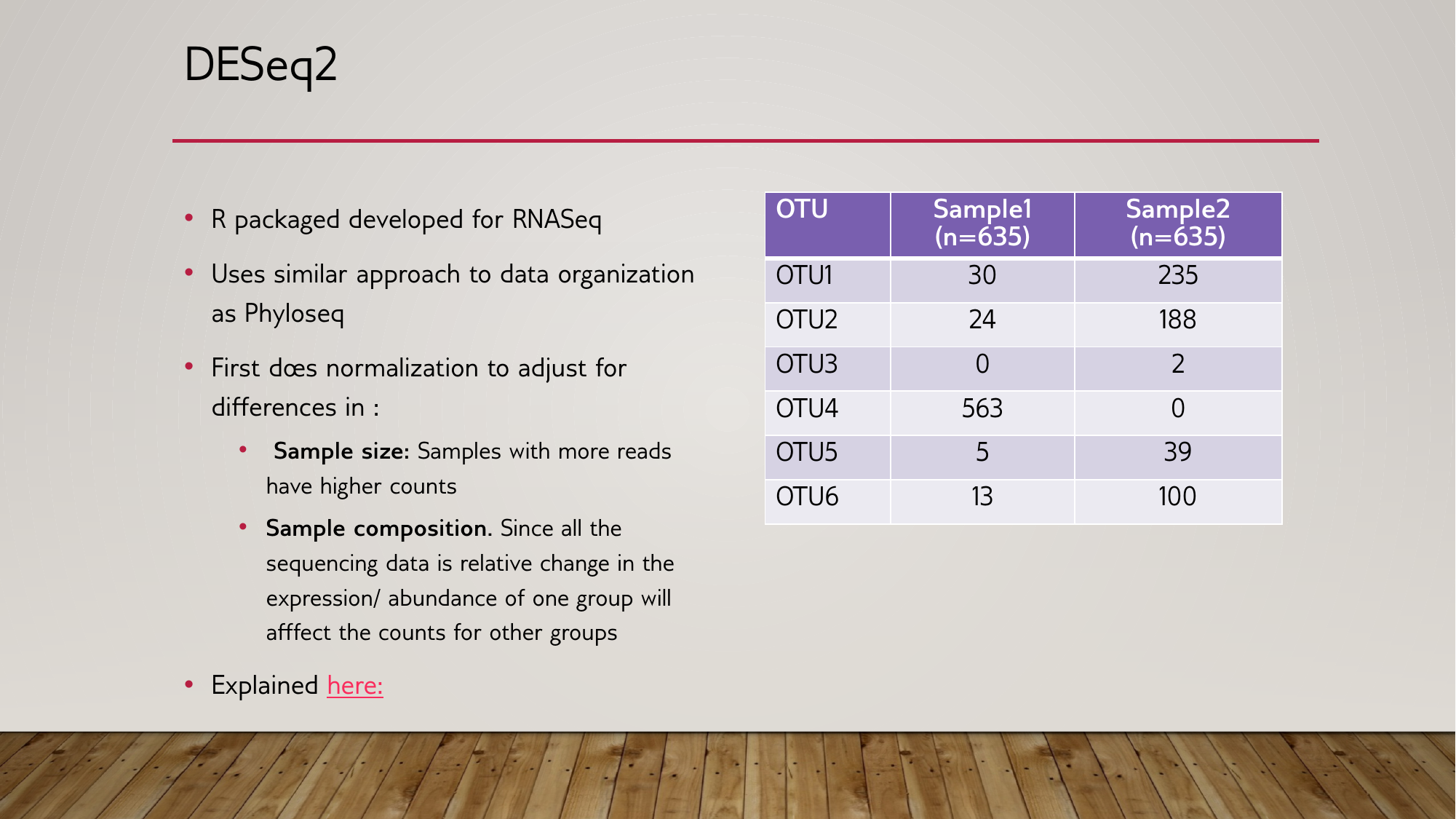

# DESeq2
R packaged developed for RNASeq
Uses similar approach to data organization as Phyloseq
First does normalization to adjust for differences in :
 Sample size: Samples with more reads have higher counts
Sample composition. Since all the sequencing data is relative change in the expression/ abundance of one group will afffect the counts for other groups
Explained here:

| OTU | Sample1 (n=635) | Sample2 (n=1270) |
| --- | --- | --- |
| OTU1 | 30 | 60 |
| OTU2 | 22 | 44 |
| OTU3 | 2 | 4 |
| OTU4 | 563 | 1126 |
| OTU5 | 5 | 10 |
| OTU6 | 13 | 26 |
| OTU | Sample1 (n=635) | Sample2 (n=635) |
| --- | --- | --- |
| OTU1 | 30 | 235 |
| OTU2 | 24 | 188 |
| OTU3 | 0 | 2 |
| OTU4 | 563 | 0 |
| OTU5 | 5 | 39 |
| OTU6 | 13 | 100 |